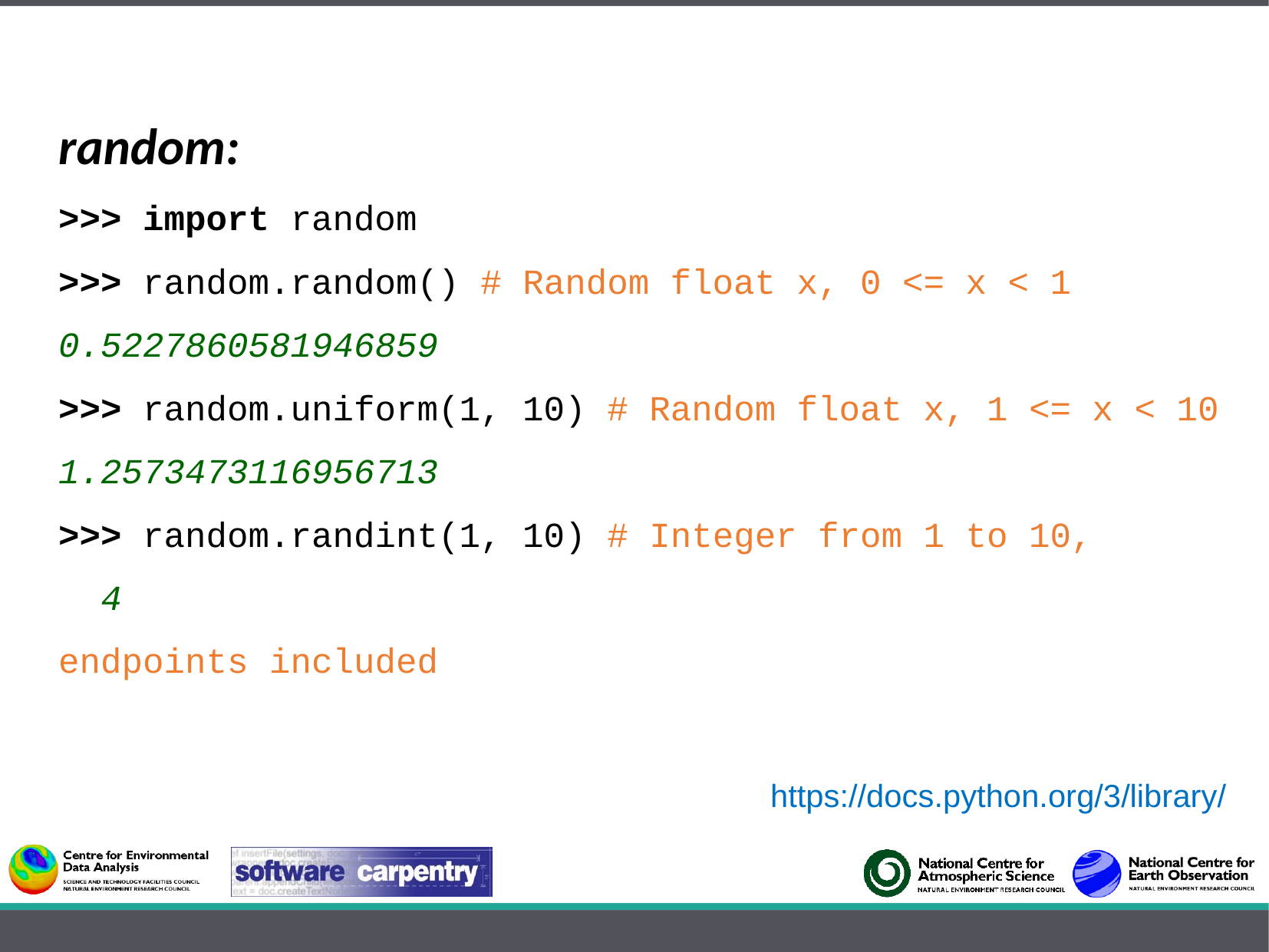

random:
>>> import random
>>> random.random() # Random float x, 0 <= x < 1
0.5227860581946859
>>> random.uniform(1, 10) # Random float x, 1 <= x < 10
1.2573473116956713
>>> random.randint(1, 10) # Integer from 1 to 10, 	   4										endpoints included
https://docs.python.org/3/library/